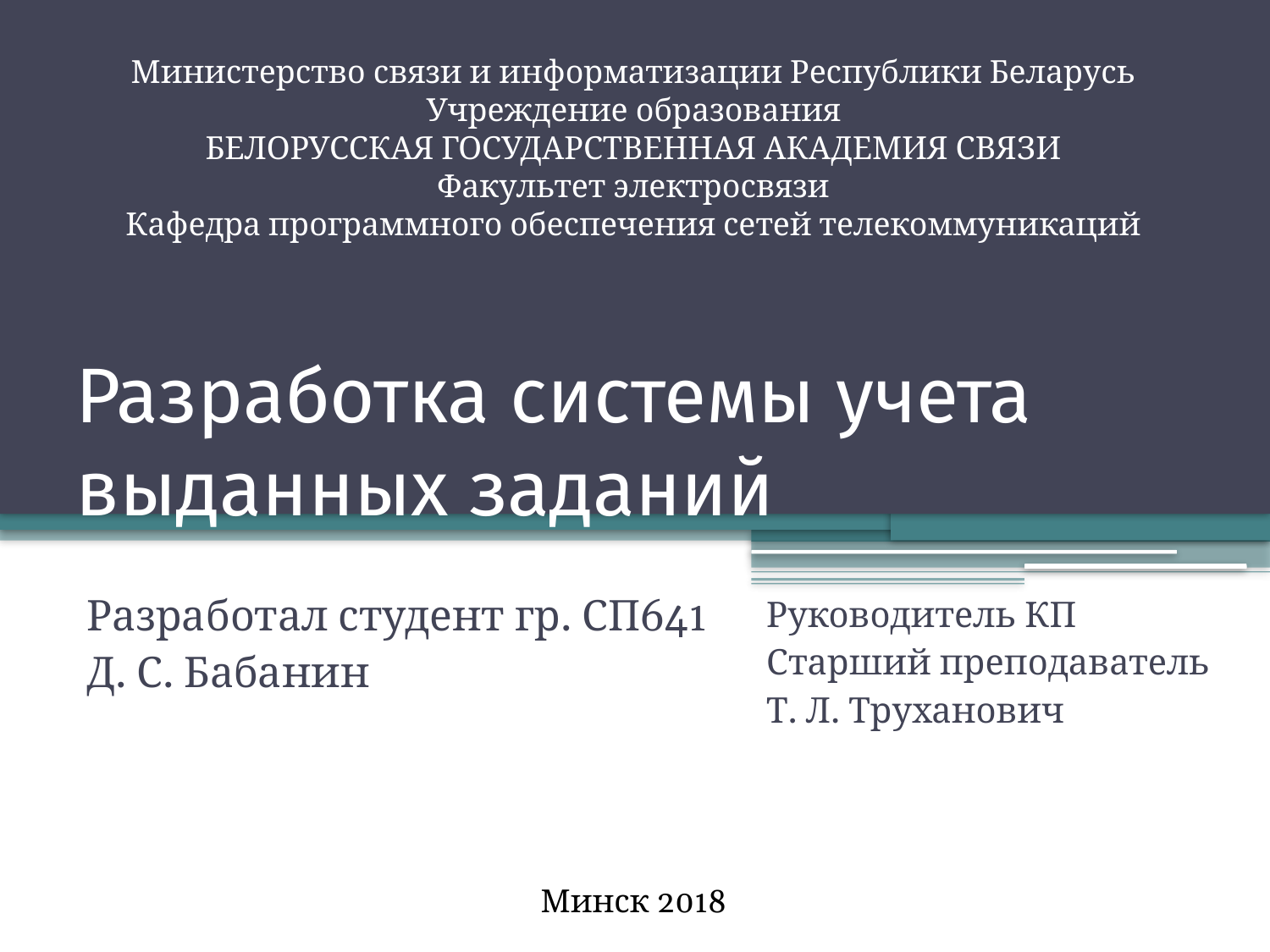

Министерство связи и информатизации Республики Беларусь
Учреждение образования
БЕЛОРУССКАЯ ГОСУДАРСТВЕННАЯ АКАДЕМИЯ СВЯЗИ
Факультет электросвязи
Кафедра программного обеспечения сетей телекоммуникаций
# Разработка системы учета выданных заданий
Разработал студент гр. СП641
Д. С. Бабанин
Руководитель КП
Старший преподаватель
Т. Л. Труханович
Минск 2018